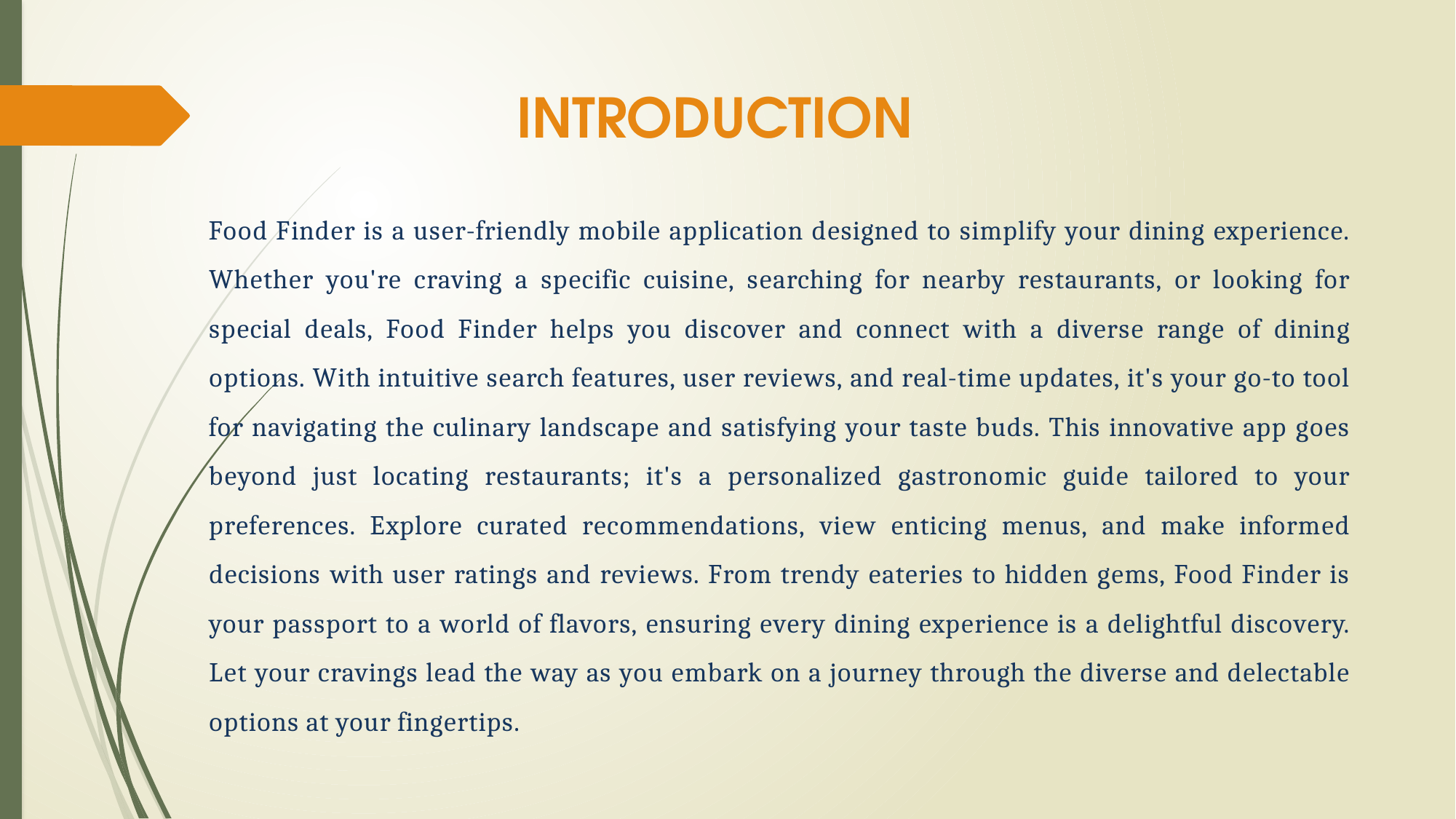

# INTRODUCTION
Food Finder is a user-friendly mobile application designed to simplify your dining experience. Whether you're craving a specific cuisine, searching for nearby restaurants, or looking for special deals, Food Finder helps you discover and connect with a diverse range of dining options. With intuitive search features, user reviews, and real-time updates, it's your go-to tool for navigating the culinary landscape and satisfying your taste buds. This innovative app goes beyond just locating restaurants; it's a personalized gastronomic guide tailored to your preferences. Explore curated recommendations, view enticing menus, and make informed decisions with user ratings and reviews. From trendy eateries to hidden gems, Food Finder is your passport to a world of flavors, ensuring every dining experience is a delightful discovery. Let your cravings lead the way as you embark on a journey through the diverse and delectable options at your fingertips.